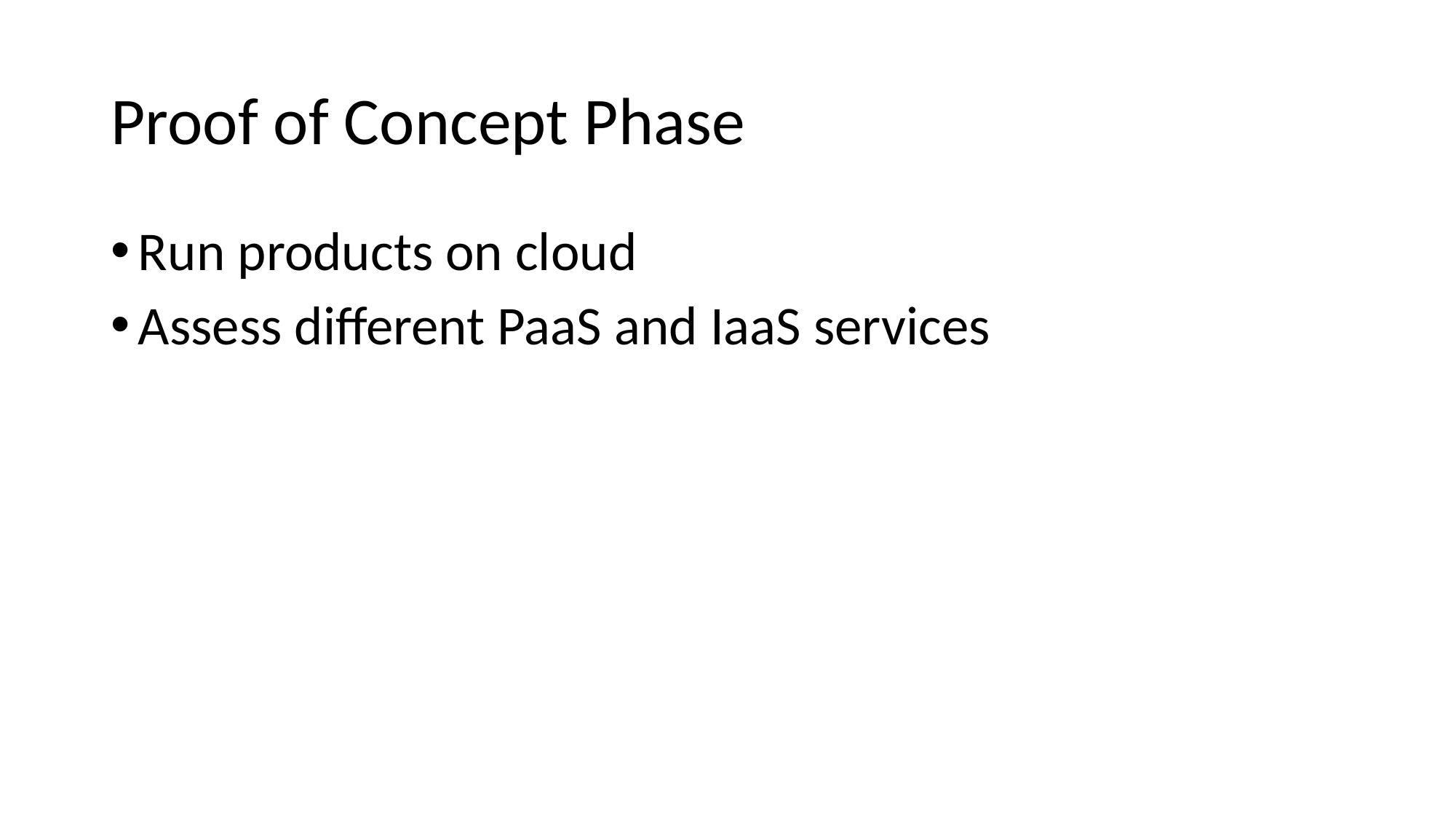

# Proof of Concept Phase
Run products on cloud
Assess different PaaS and IaaS services